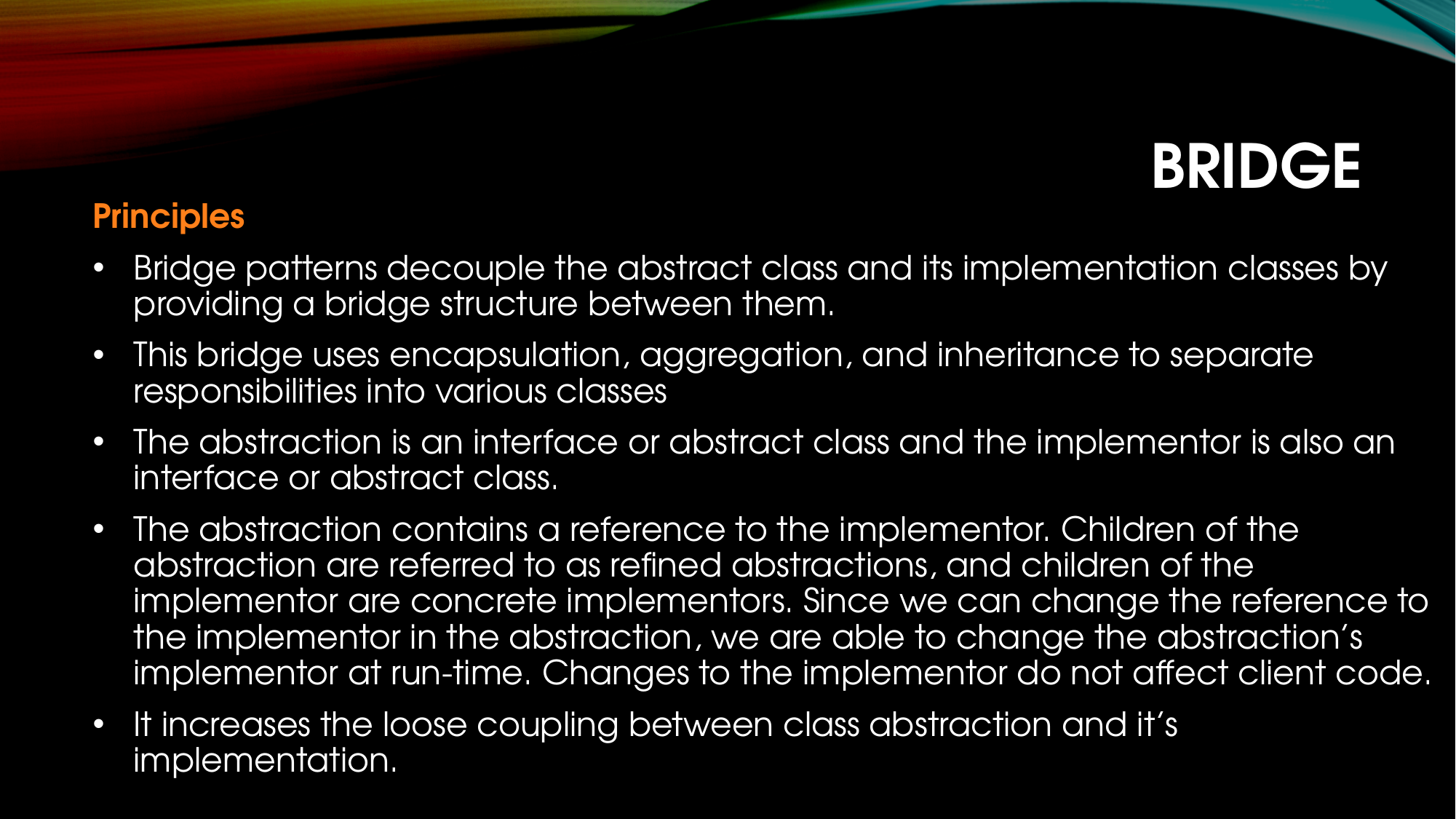

BRIDGE
Principles
Bridge patterns decouple the abstract class and its implementation classes by providing a bridge structure between them.
This bridge uses encapsulation, aggregation, and inheritance to separate responsibilities into various classes
The abstraction is an interface or abstract class and the implementor is also an interface or abstract class.
The abstraction contains a reference to the implementor. Children of the abstraction are referred to as refined abstractions, and children of the implementor are concrete implementors. Since we can change the reference to the implementor in the abstraction, we are able to change the abstraction’s implementor at run-time. Changes to the implementor do not affect client code.
It increases the loose coupling between class abstraction and it’s implementation.